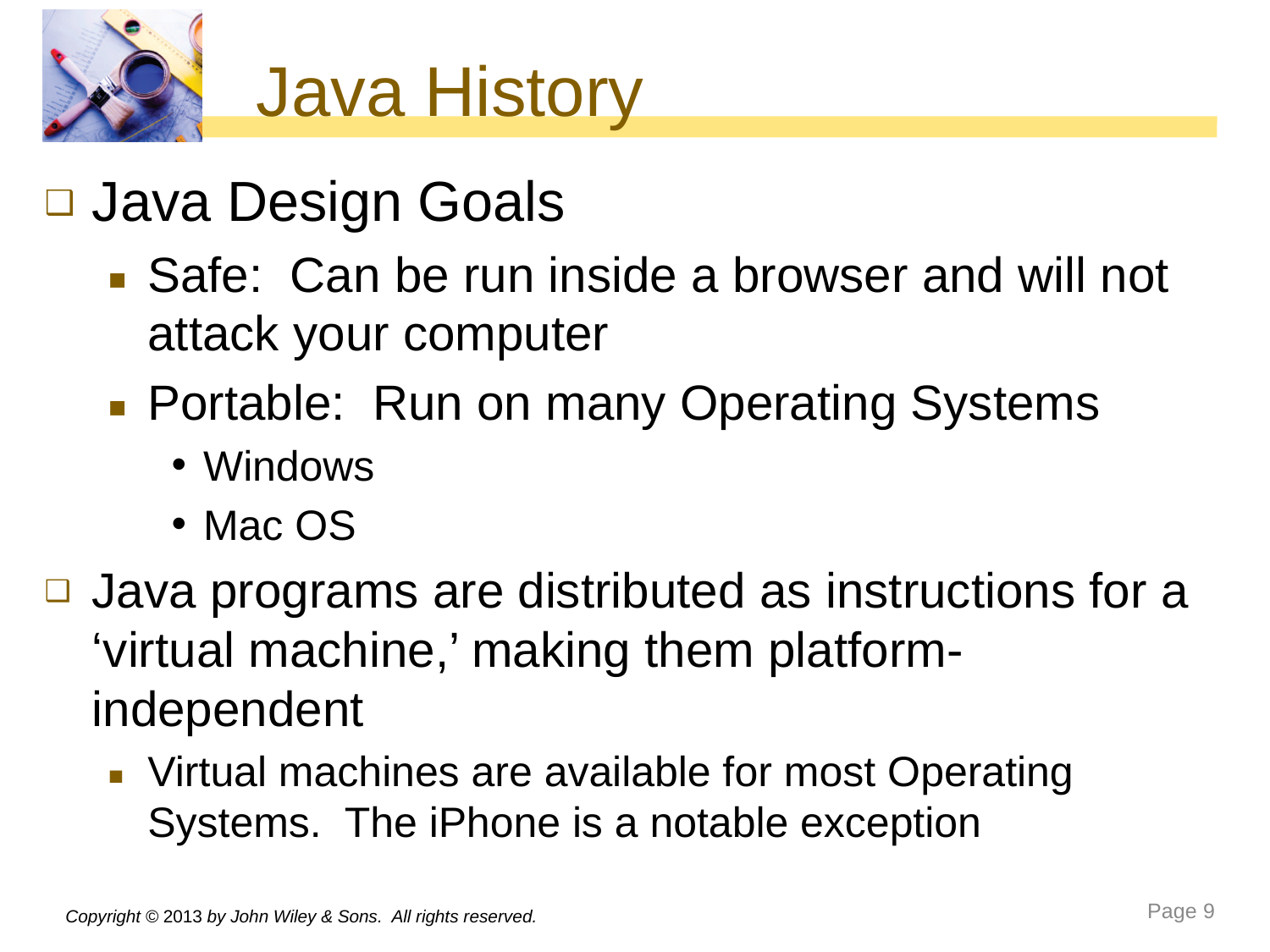

# Java History
Java Design Goals
Safe:  Can be run inside a browser and will not attack your computer
Portable:  Run on many Operating Systems
Windows
Mac OS
Java programs are distributed as instructions for a ‘virtual machine,’ making them platform-independent
Virtual machines are available for most Operating Systems.  The iPhone is a notable exception

Copyright © 2013 by John Wiley & Sons.  All rights reserved.
Page 9